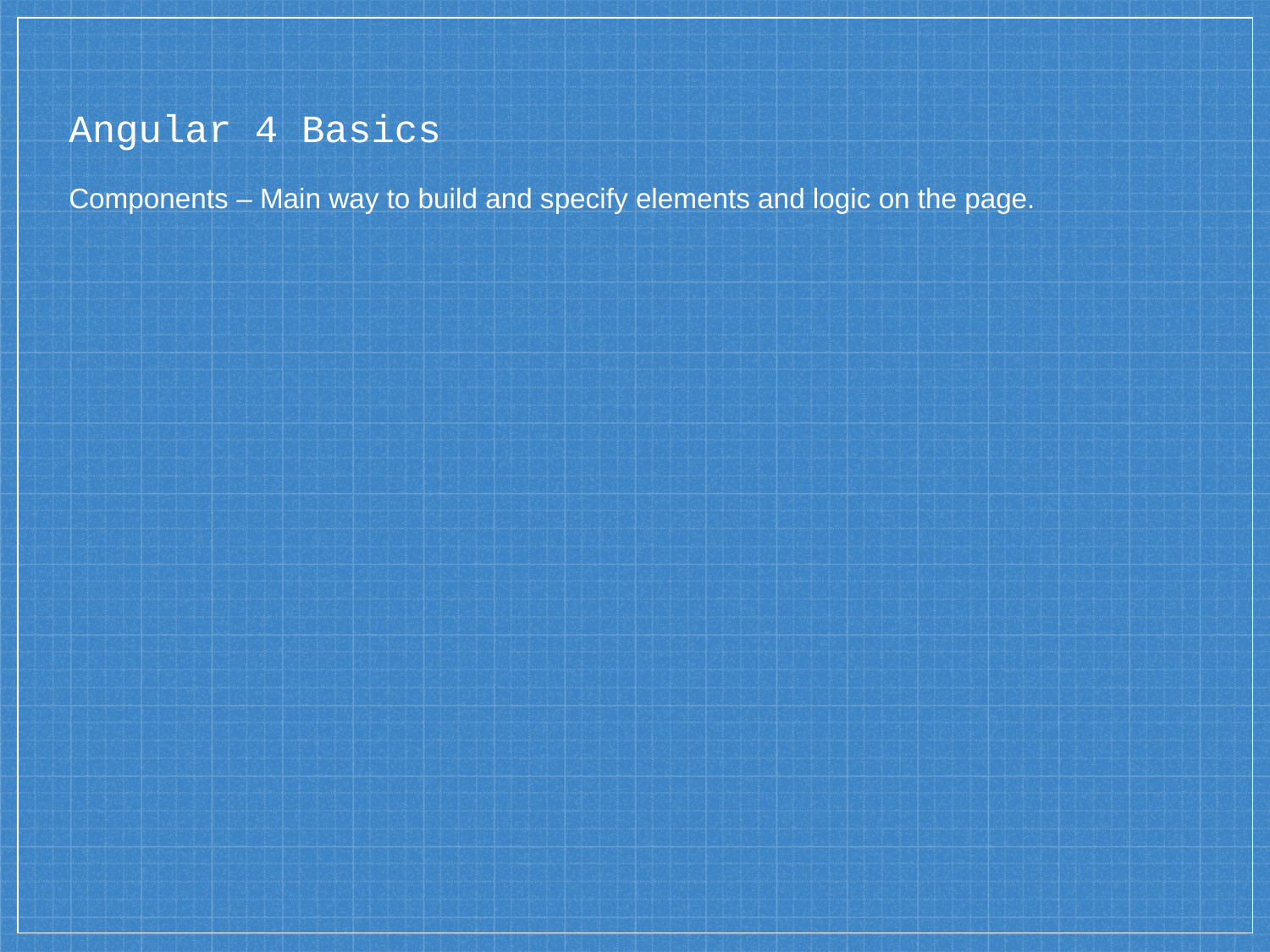

# Angular 4 Basics
Components – Main way to build and specify elements and logic on the page.